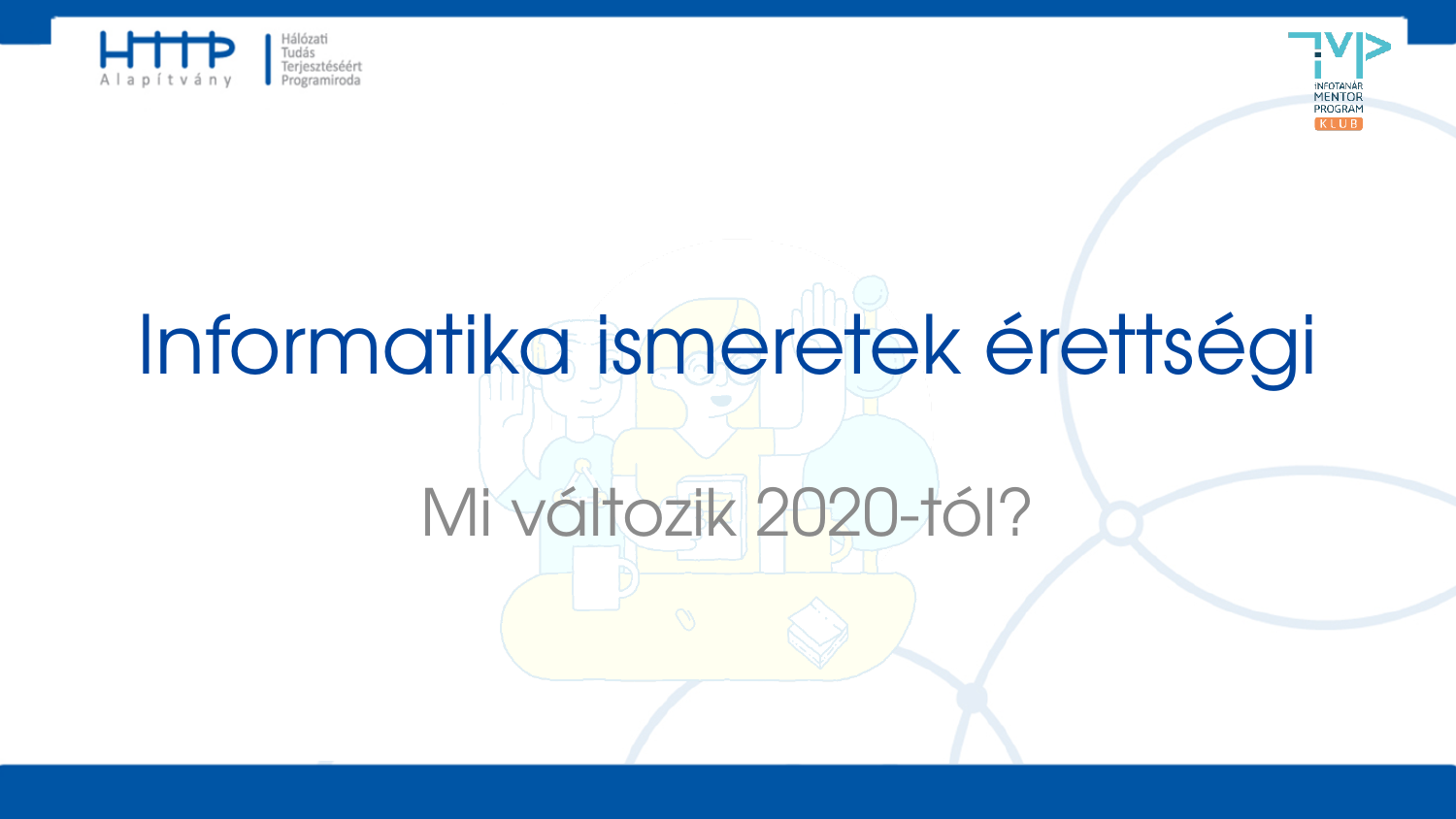

# Informatika ismeretek érettségi
Mi változik 2020-tól?